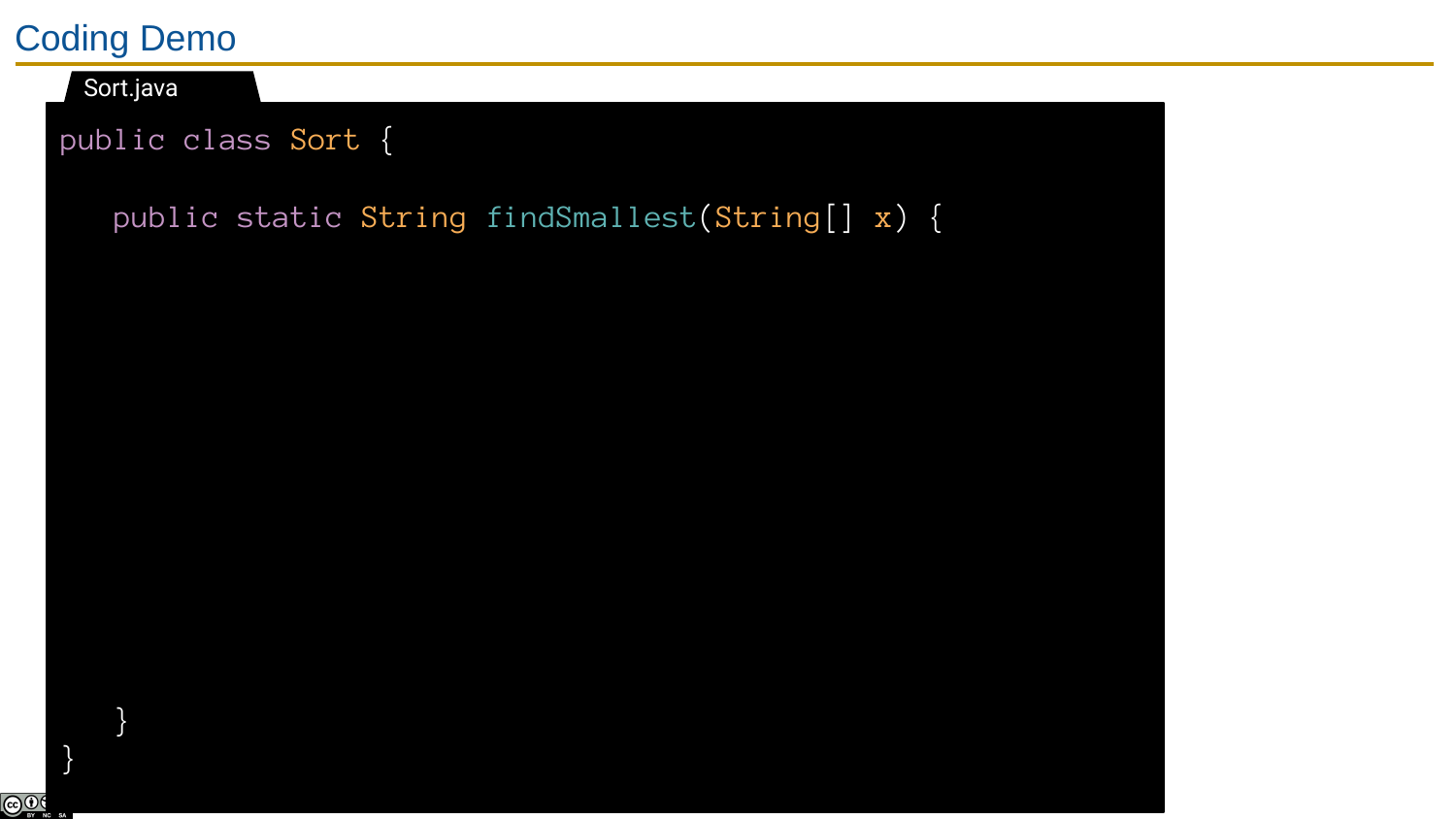

# Coding Demo
Sort.java
public class Sort {

   public static String findSmallest(String[] x) {

   }
}